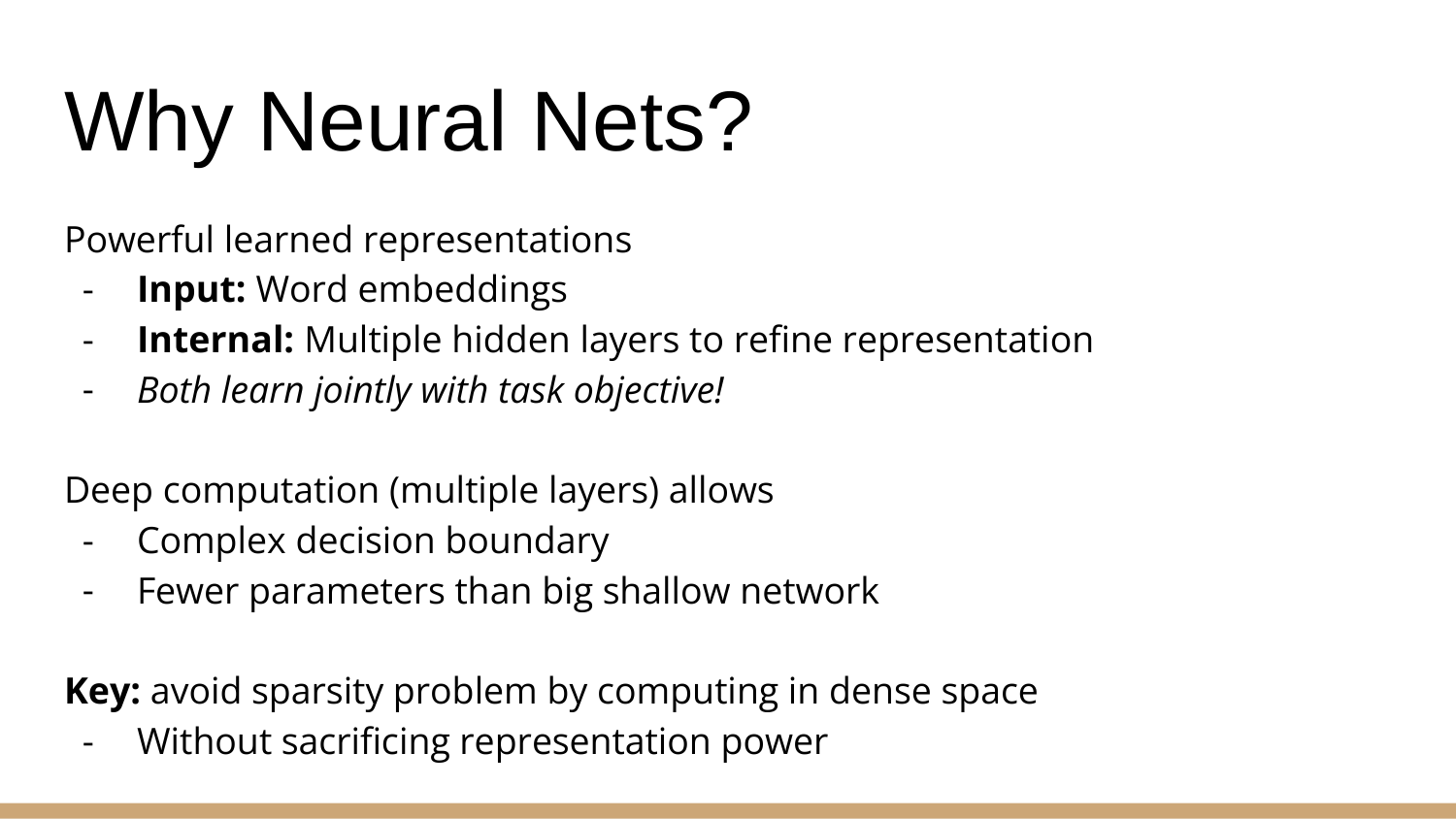

# Why Neural Nets?
Powerful learned representations
Input: Word embeddings
Internal: Multiple hidden layers to refine representation
Both learn jointly with task objective!

Deep computation (multiple layers) allows
Complex decision boundary
Fewer parameters than big shallow network

Key: avoid sparsity problem by computing in dense space
Without sacrificing representation power